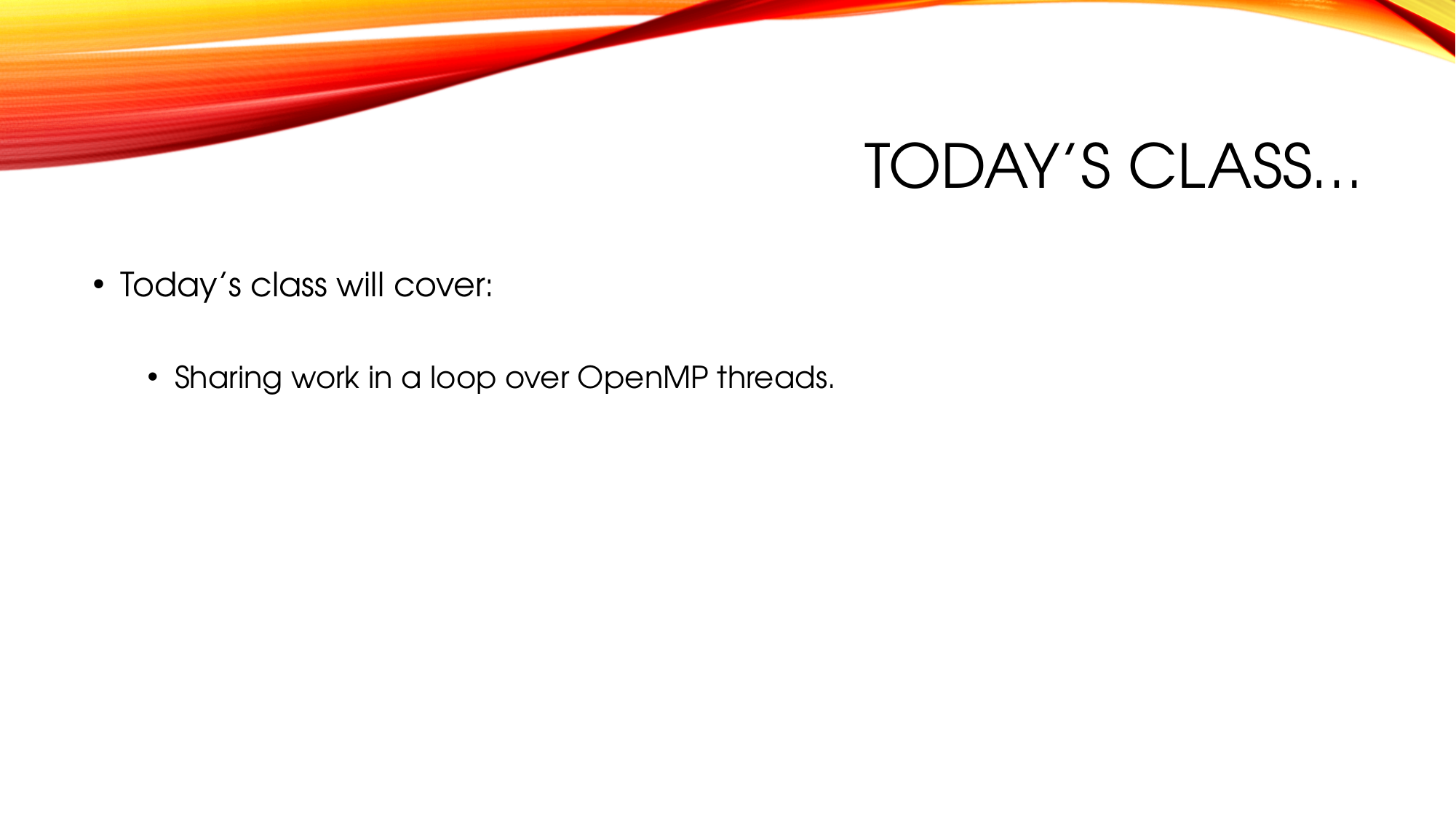

# Today’s Class…
Today’s class will cover:

Sharing work in a loop over OpenMP threads.